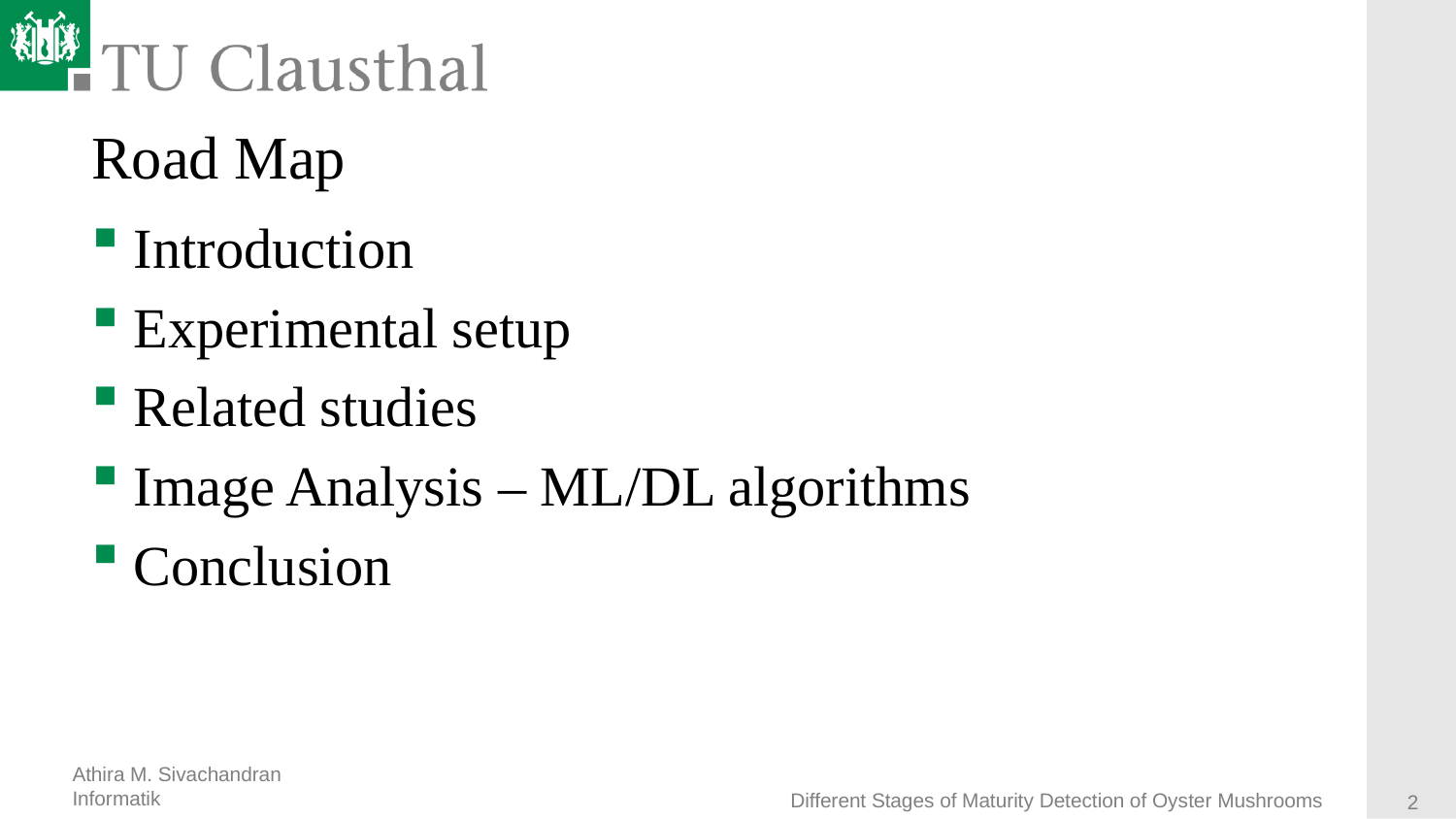

# Road Map
Introduction
Experimental setup
Related studies
Image Analysis – ML/DL algorithms
Conclusion